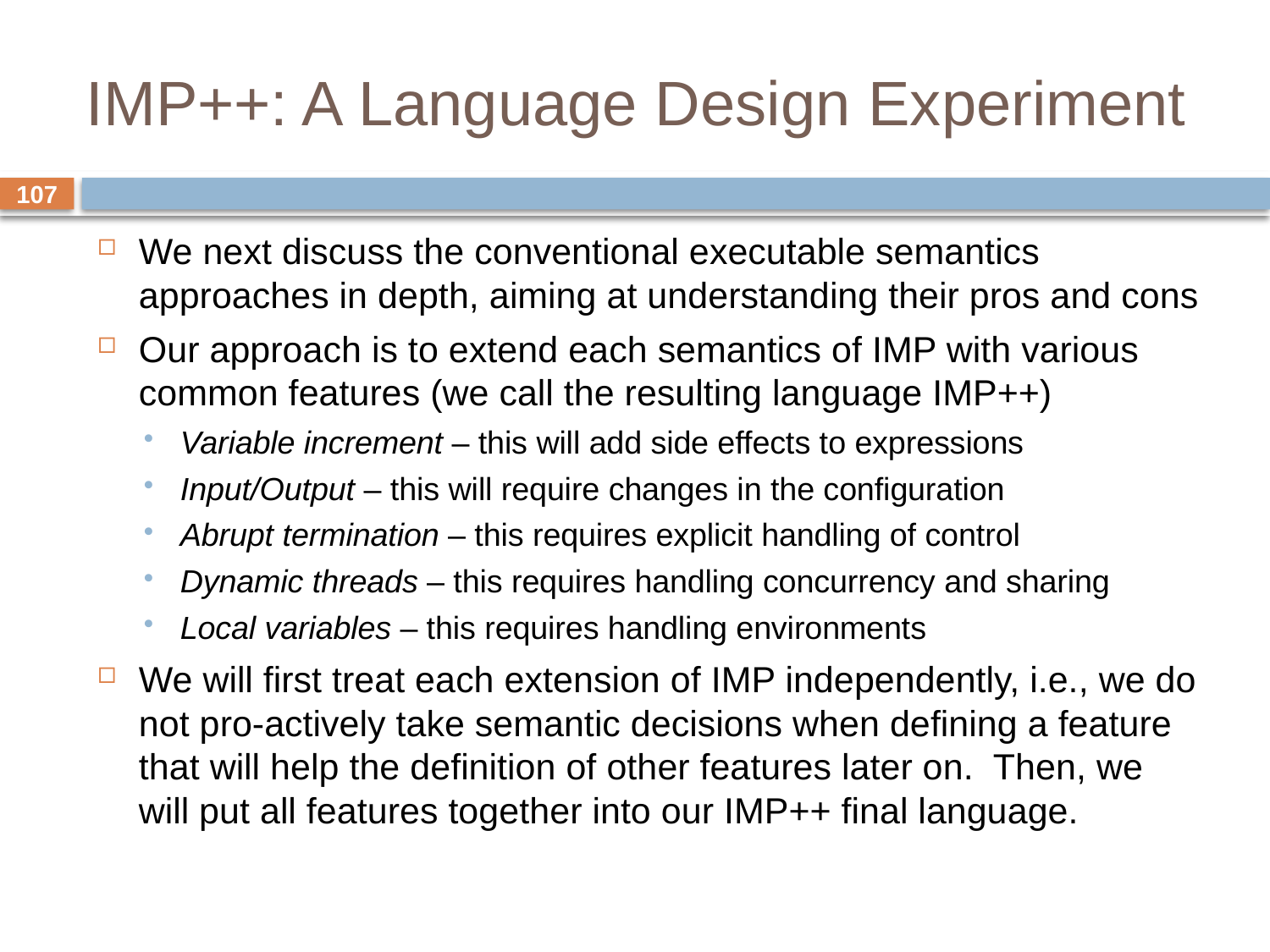

# IMP++: A Language Design Experiment
107
We next discuss the conventional executable semantics approaches in depth, aiming at understanding their pros and cons
Our approach is to extend each semantics of IMP with various common features (we call the resulting language IMP++)
Variable increment – this will add side effects to expressions
Input/Output – this will require changes in the configuration
Abrupt termination – this requires explicit handling of control
Dynamic threads – this requires handling concurrency and sharing
Local variables – this requires handling environments
We will first treat each extension of IMP independently, i.e., we do not pro-actively take semantic decisions when defining a feature that will help the definition of other features later on.  Then, we will put all features together into our IMP++ final language.